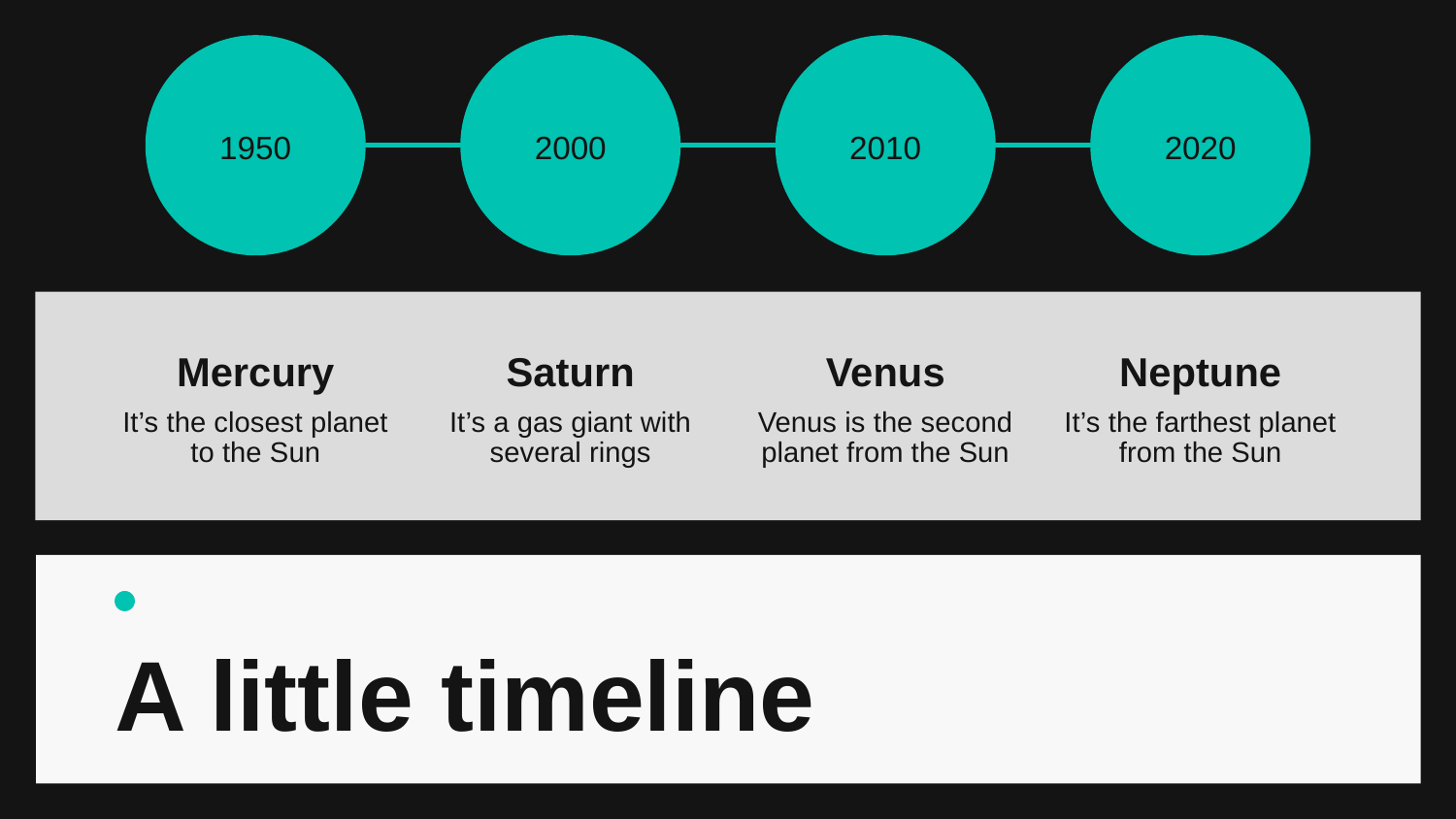

1950
2000
2010
2020

Mercury
Saturn
Venus
Neptune
It’s the closest planet to the Sun
It’s a gas giant with several rings
Venus is the second planet from the Sun
It’s the farthest planet from the Sun

# A little timeline